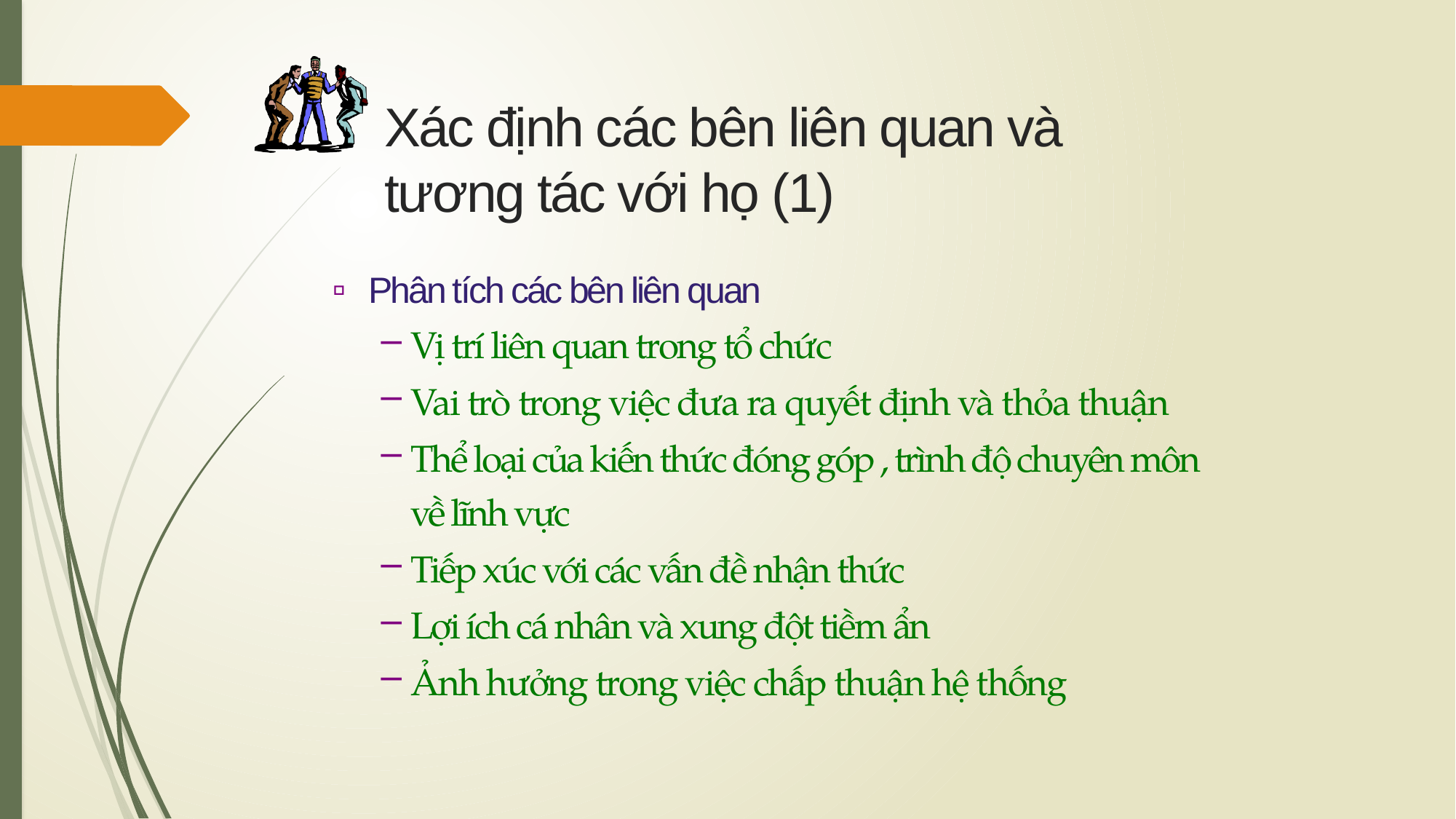

# Xác định các bên liên quan và tương tác với họ (1)
Phân tích các bên liên quan
Vị trí liên quan trong tổ chức
Vai trò trong việc đưa ra quyết định và thỏa thuận
Thể loại của kiến thức đóng góp , trình độ chuyên môn về lĩnh vực
Tiếp xúc với các vấn đề nhận thức
Lợi ích cá nhân và xung đột tiềm ẩn
Ảnh hưởng trong việc chấp thuận hệ thống
5